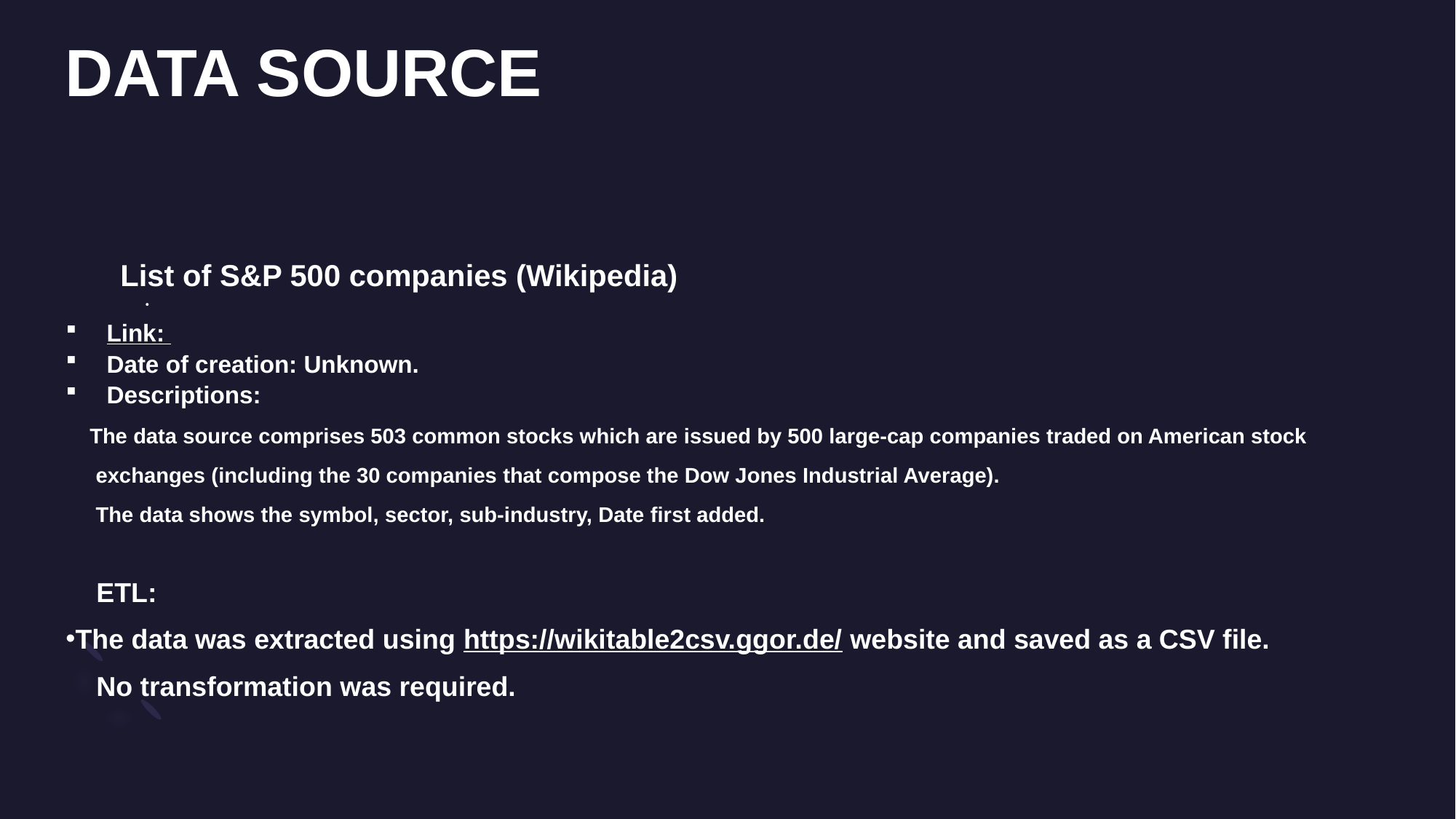

# DATA SOURCE
List of S&P 500 companies (Wikipedia)

Link:
Date of creation: Unknown.
Descriptions:
    The data source comprises 503 common stocks which are issued by 500 large-cap companies traded on American stock
     exchanges (including the 30 companies that compose the Dow Jones Industrial Average).
     The data shows the symbol, sector, sub-industry, Date first added.

    ETL:
The data was extracted using https://wikitable2csv.ggor.de/ website and saved as a CSV file.
    No transformation was required.